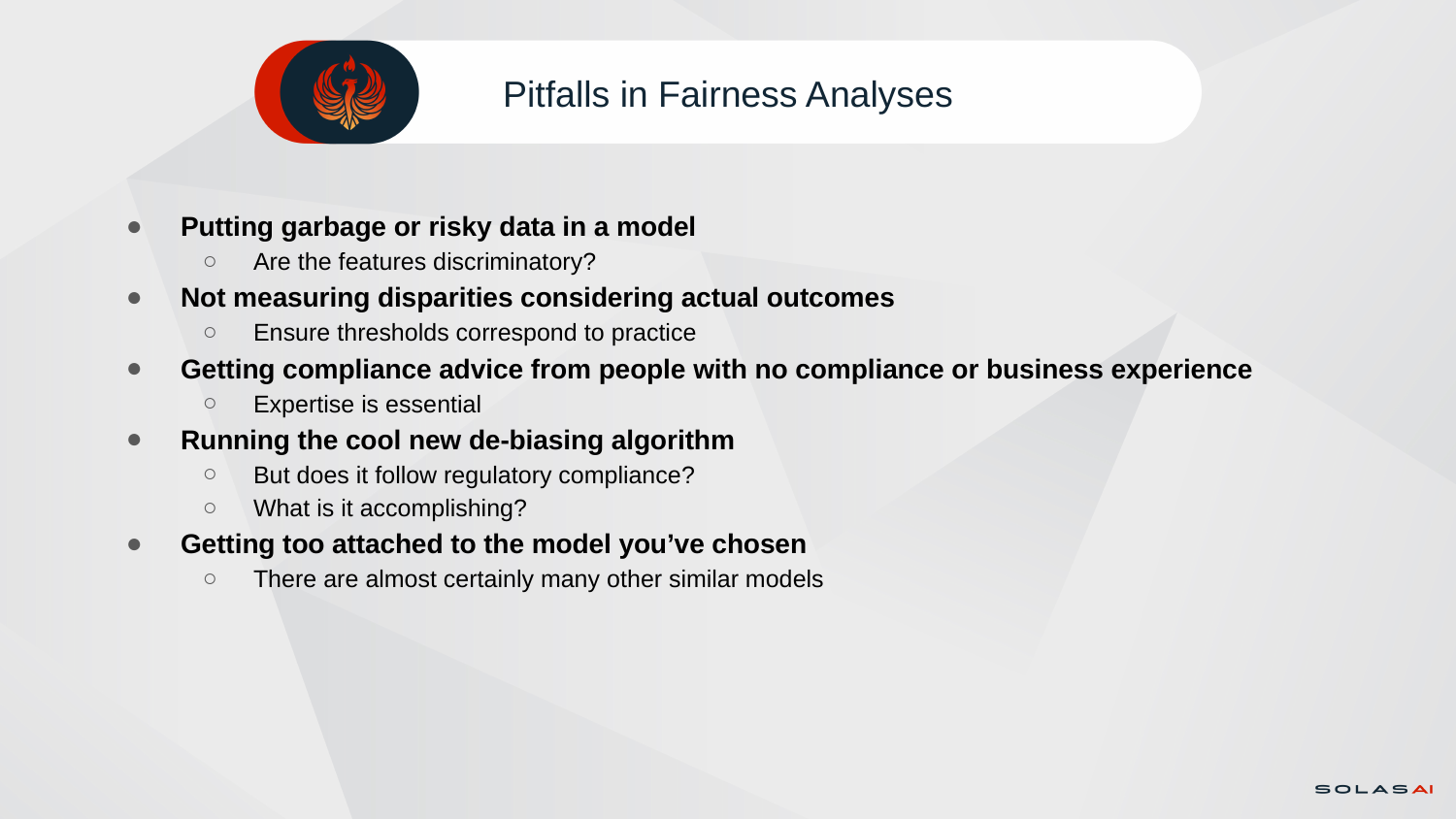

# Pitfalls in Fairness Analyses
Putting garbage or risky data in a model
Are the features discriminatory?
Not measuring disparities considering actual outcomes
Ensure thresholds correspond to practice
Getting compliance advice from people with no compliance or business experience
Expertise is essential
Running the cool new de-biasing algorithm
But does it follow regulatory compliance?
What is it accomplishing?
Getting too attached to the model you’ve chosen
There are almost certainly many other similar models
32